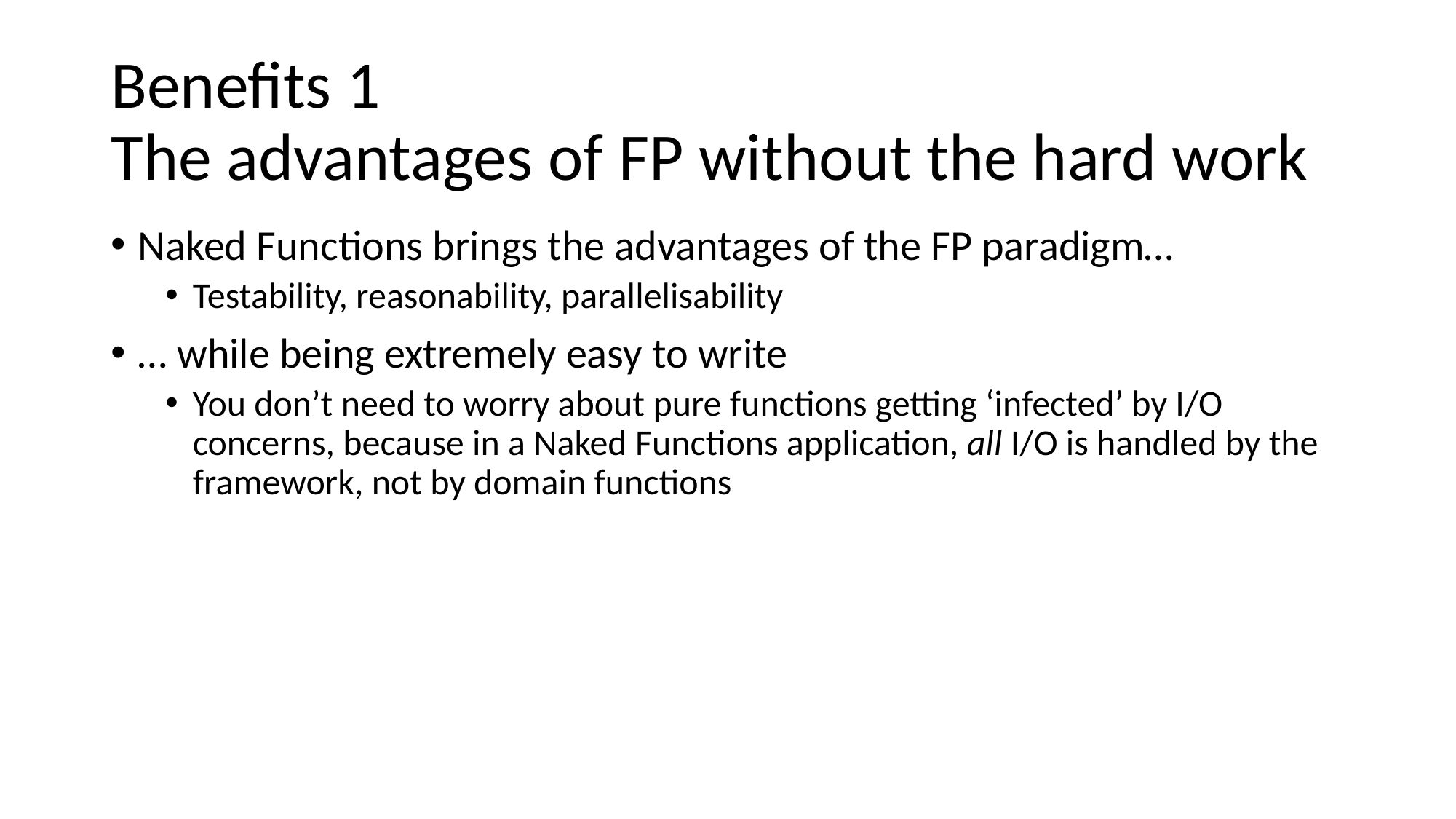

# Benefits 1 The advantages of FP without the hard work
Naked Functions brings the advantages of the FP paradigm…
Testability, reasonability, parallelisability
… while being extremely easy to write
You don’t need to worry about pure functions getting ‘infected’ by I/O concerns, because in a Naked Functions application, all I/O is handled by the framework, not by domain functions